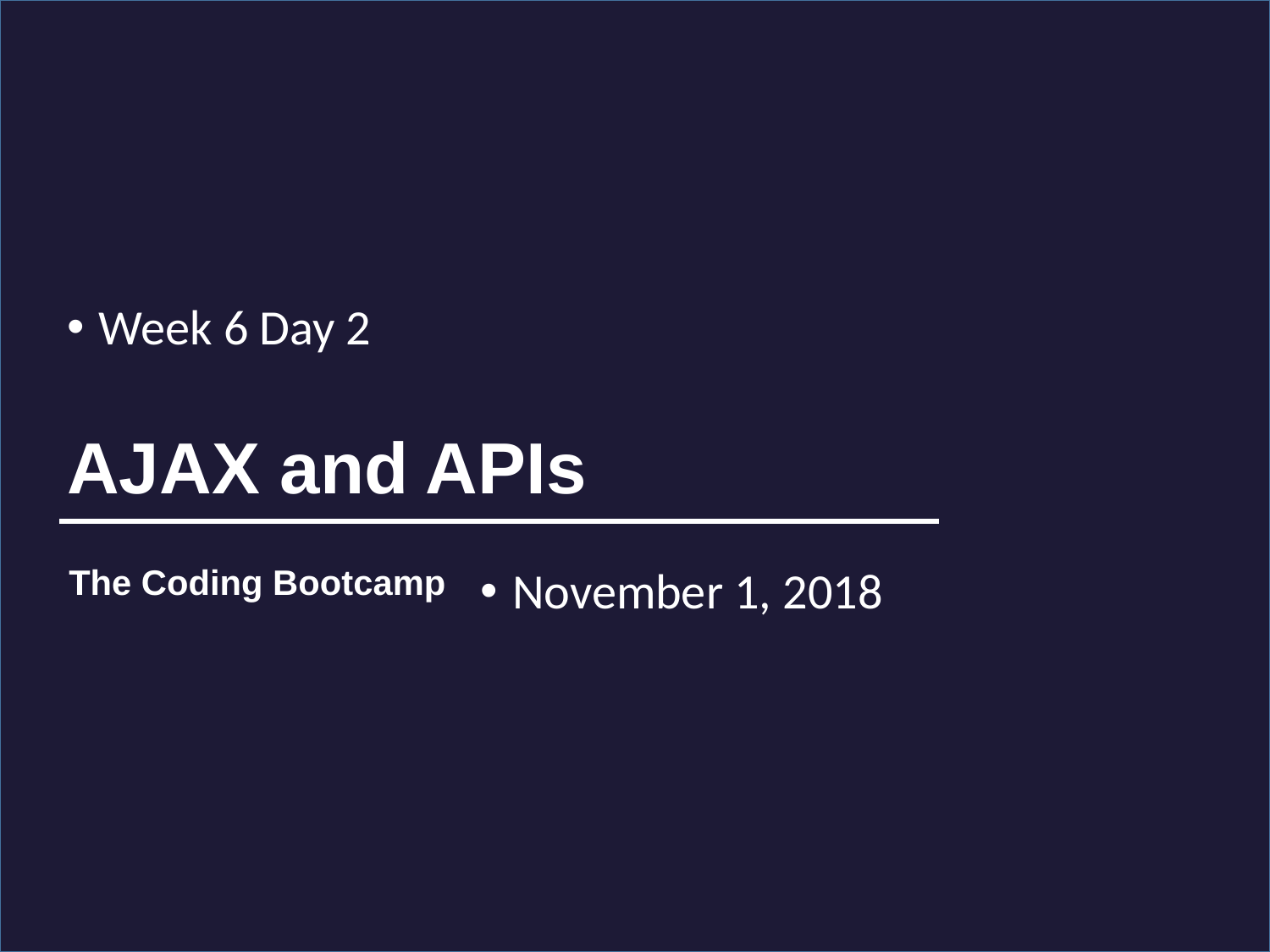

Week 6 Day 2
# AJAX and APIs
November 1, 2018